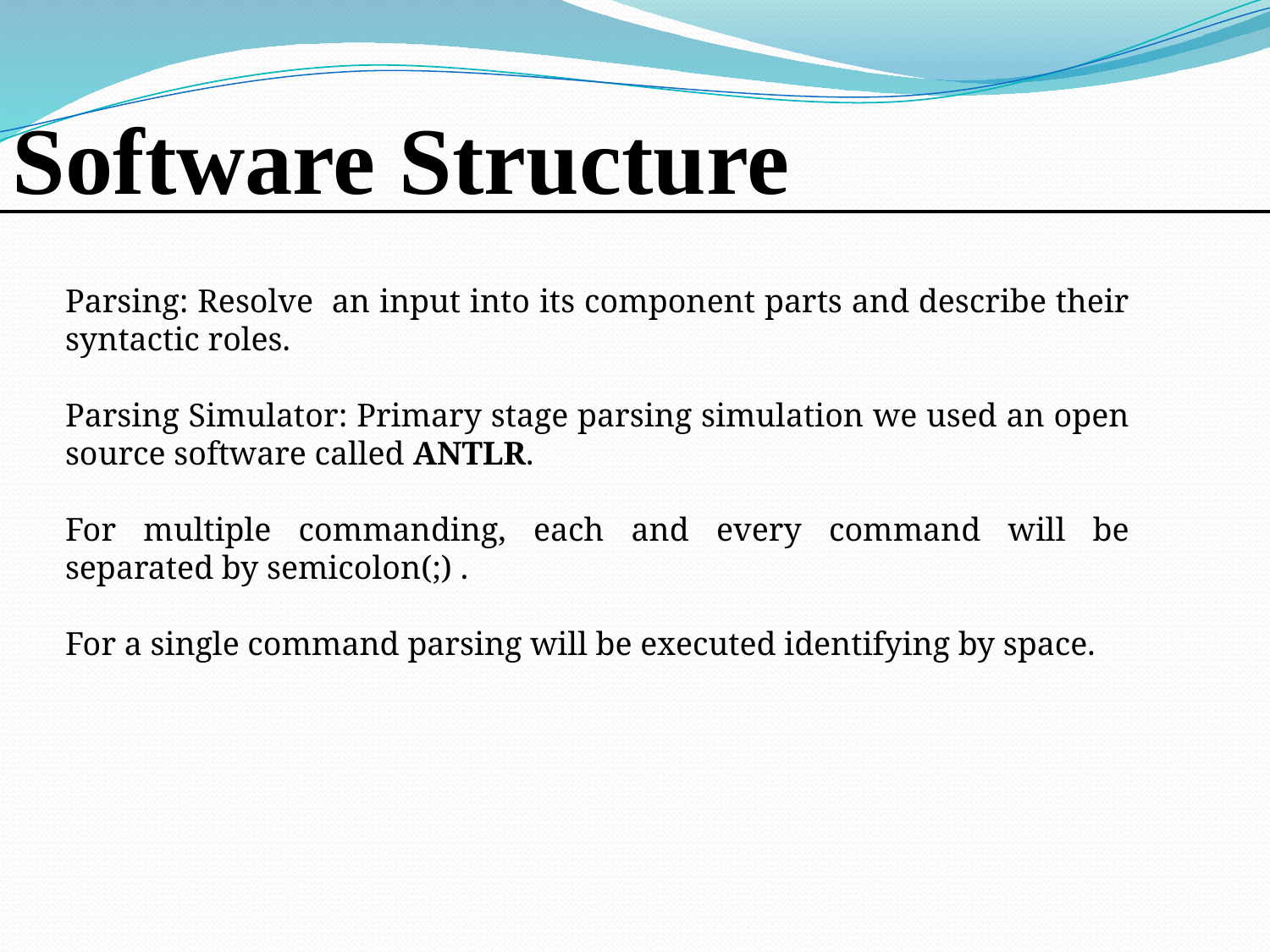

Software Structure
Parsing: Resolve  an input into its component parts and describe their syntactic roles.

Parsing Simulator: Primary stage parsing simulation we used an open source software called ANTLR.

For multiple commanding, each and every command will be separated by semicolon(;) .

For a single command parsing will be executed identifying by space.